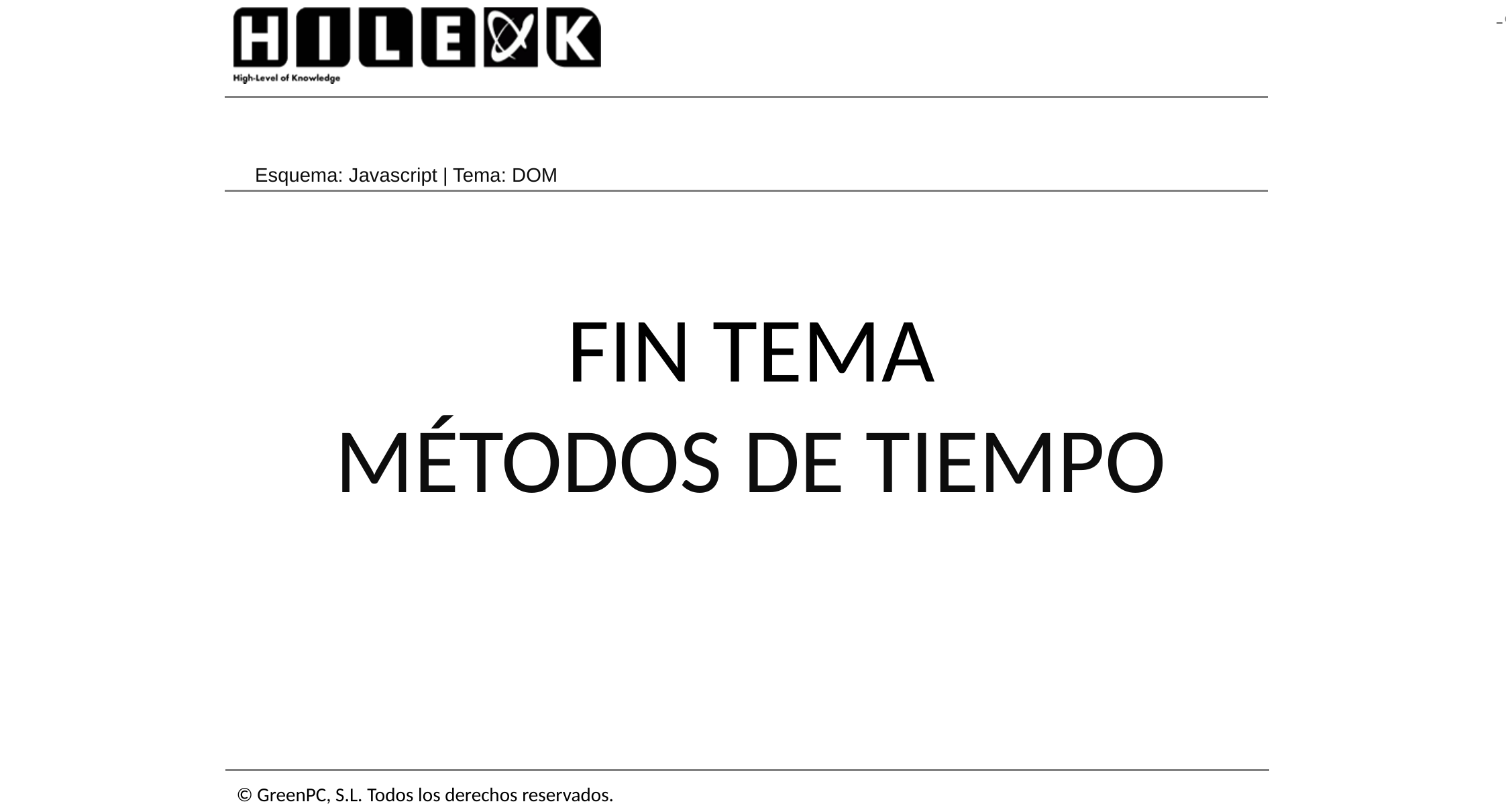

Esquema: Javascript | Tema: DOM
FIN TEMA
MÉTODOS DE TIEMPO